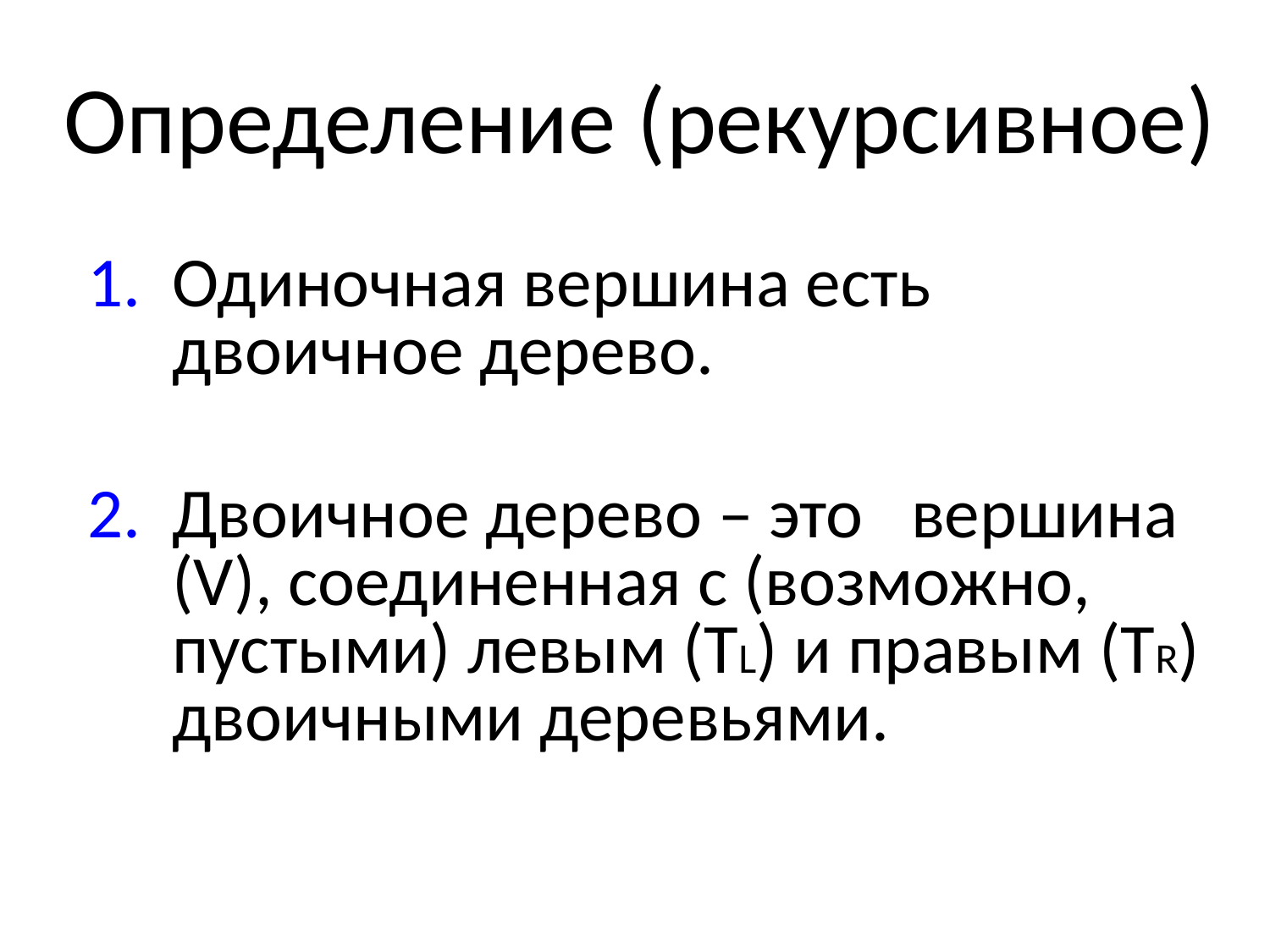

# Определение (рекурсивное)
1.	Одиночная вершина есть  двоичное дерево.

2.	Двоичное дерево – это   вершина (V), соединенная с (возможно, пустыми) левым (ТL) и правым (ТR) двоичными деревьями.